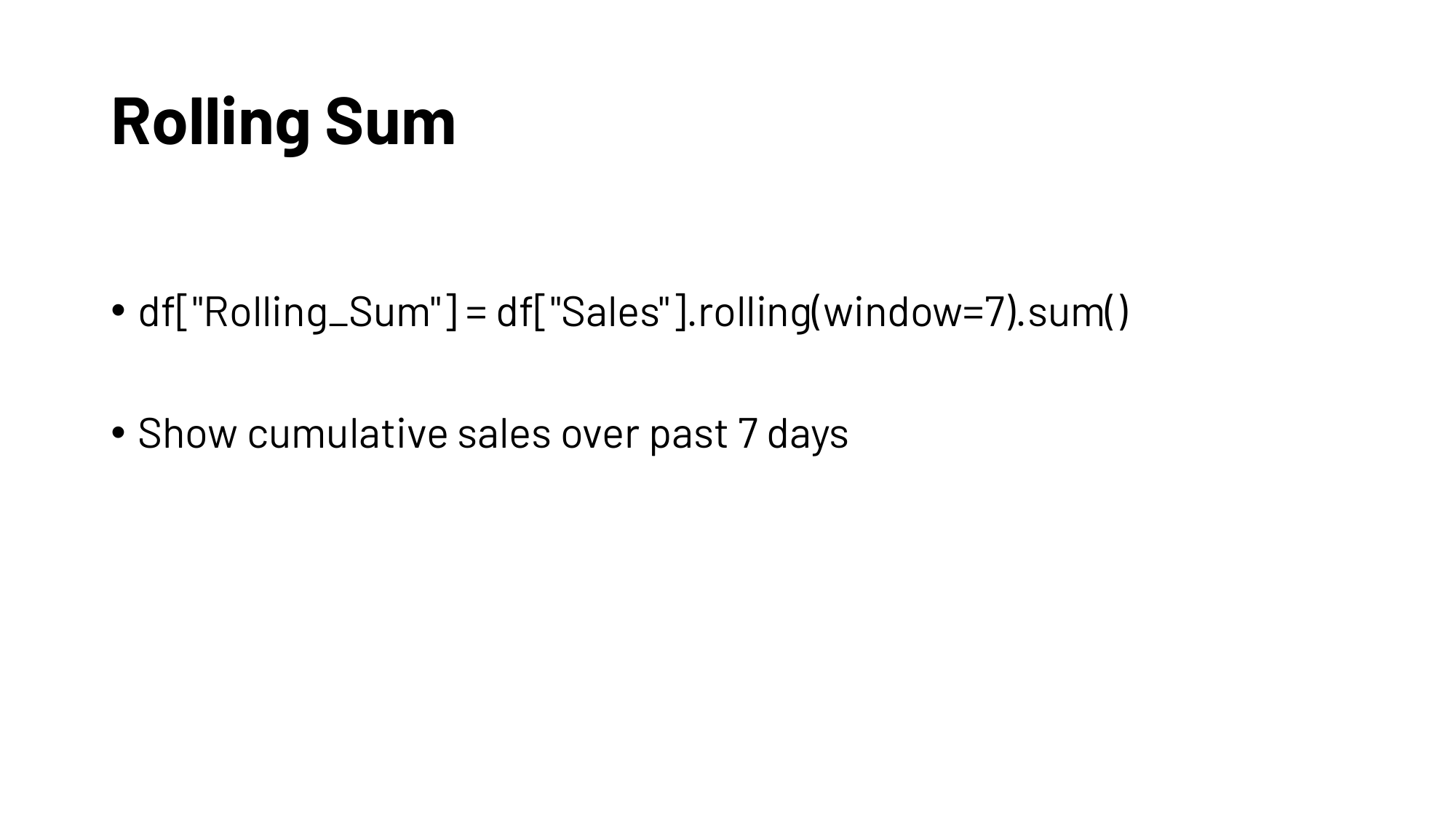

# Rolling Sum

df["Rolling_Sum"] = df["Sales"].rolling(window=7).sum()

Show cumulative sales over past 7 days